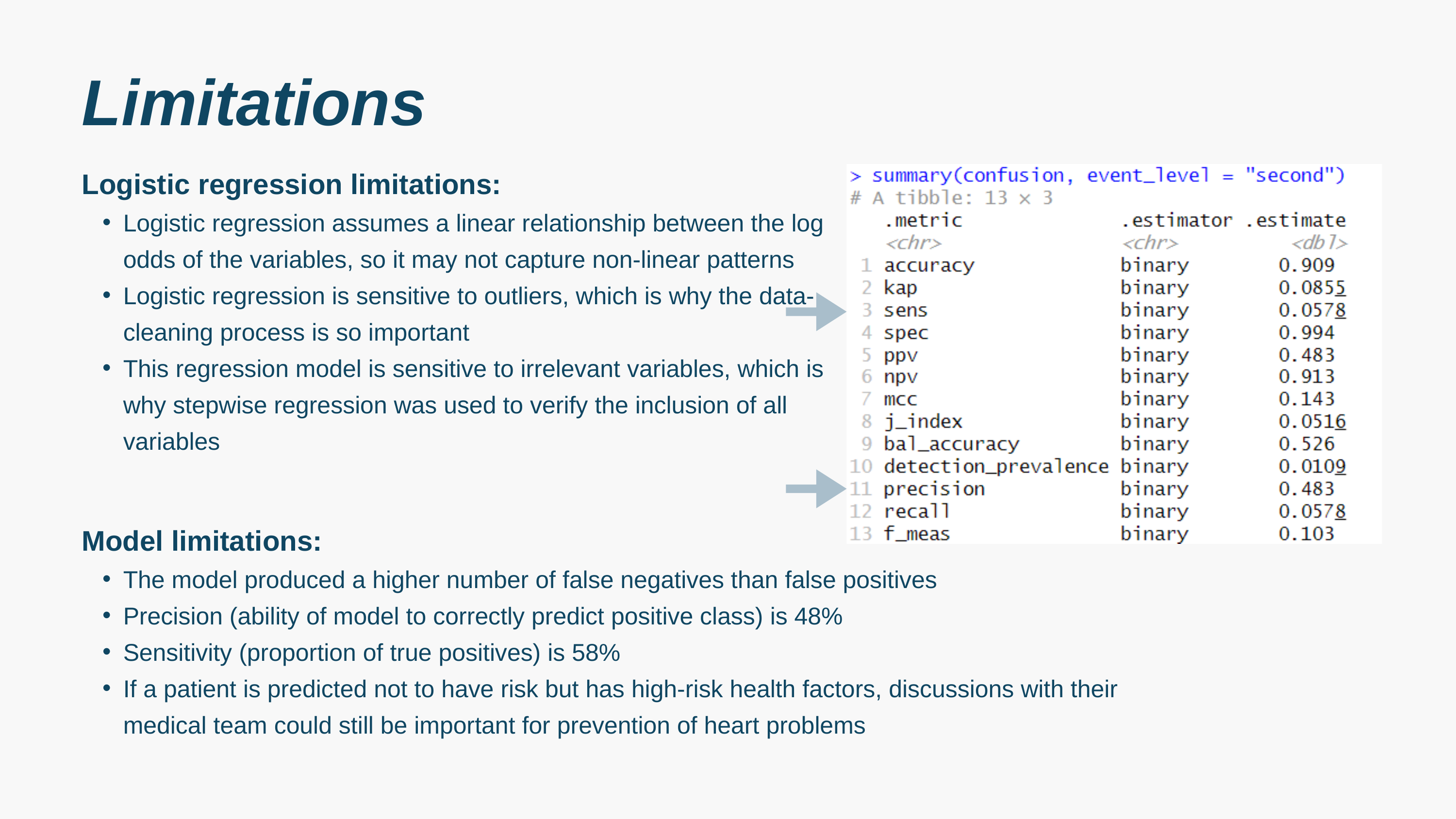

Limitations
Logistic regression limitations:
Logistic regression assumes a linear relationship between the log odds of the variables, so it may not capture non-linear patterns
Logistic regression is sensitive to outliers, which is why the data-cleaning process is so important
This regression model is sensitive to irrelevant variables, which is why stepwise regression was used to verify the inclusion of all variables

Model limitations:
The model produced a higher number of false negatives than false positives
Precision (ability of model to correctly predict positive class) is 48%
Sensitivity (proportion of true positives) is 58%
If a patient is predicted not to have risk but has high-risk health factors, discussions with their medical team could still be important for prevention of heart problems